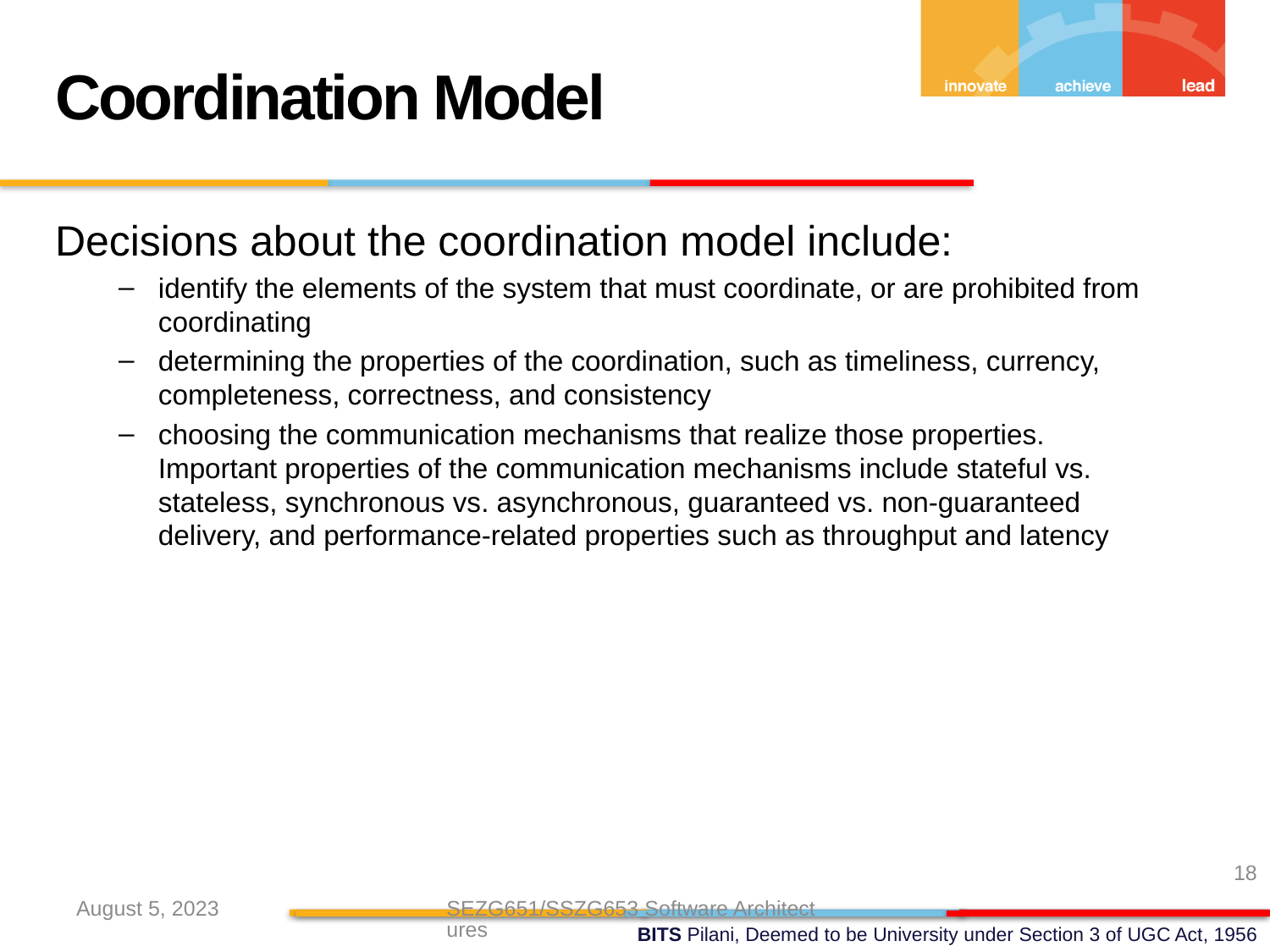

Coordination Model
Decisions about the coordination model include:
identify the elements of the system that must coordinate, or are prohibited from coordinating
determining the properties of the coordination, such as timeliness, currency, completeness, correctness, and consistency
choosing the communication mechanisms that realize those properties.  Important properties of the communication mechanisms include stateful vs. stateless, synchronous vs. asynchronous, guaranteed vs. non-guaranteed delivery, and performance-related properties such as throughput and latency
18
August 5, 2023
SEZG651/SSZG653 Software Architectures